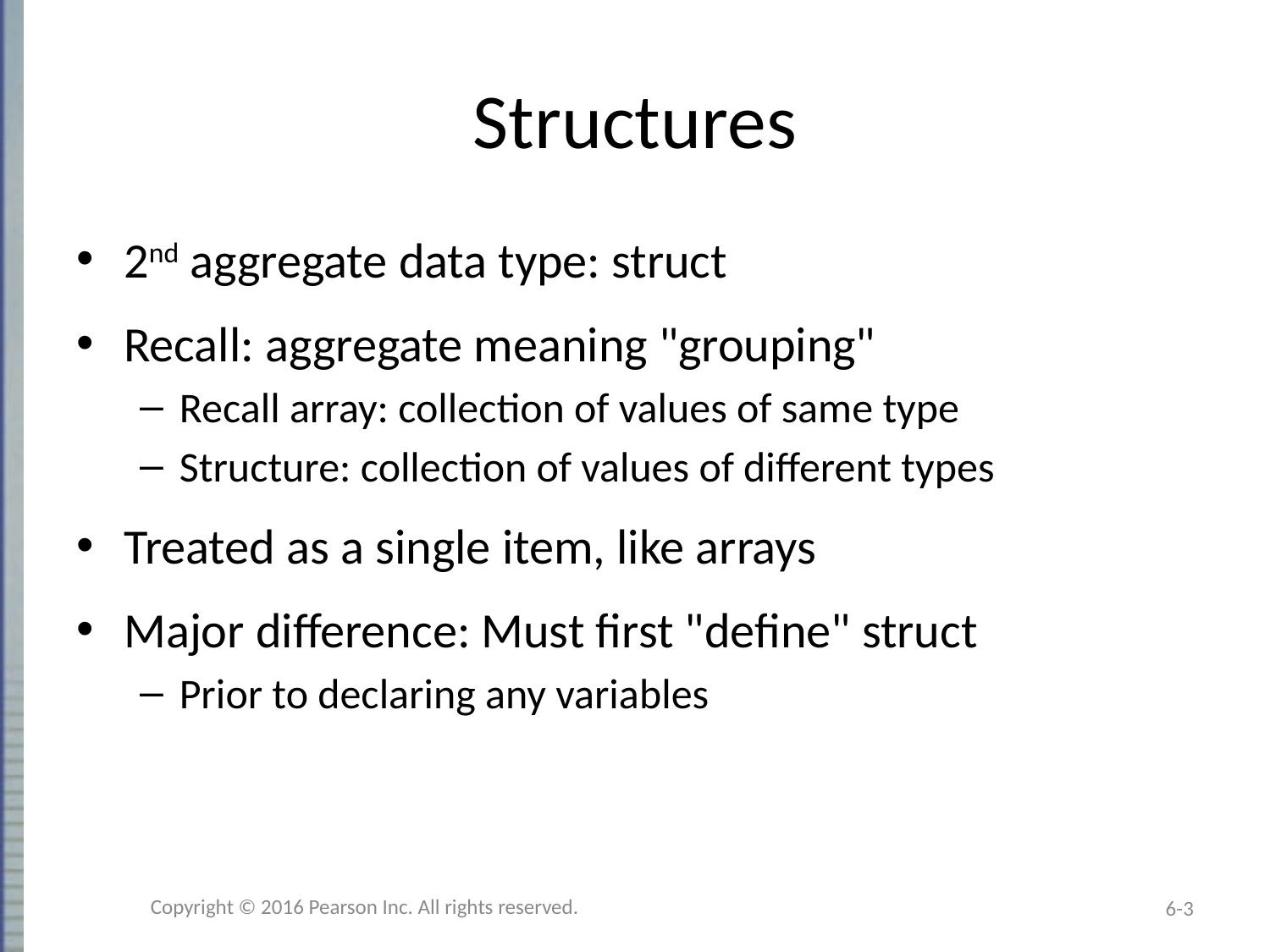

# Structures
2nd aggregate data type: struct
Recall: aggregate meaning "grouping"
Recall array: collection of values of same type
Structure: collection of values of different types
Treated as a single item, like arrays
Major difference: Must first "define" struct
Prior to declaring any variables
Copyright © 2016 Pearson Inc. All rights reserved.
6-3